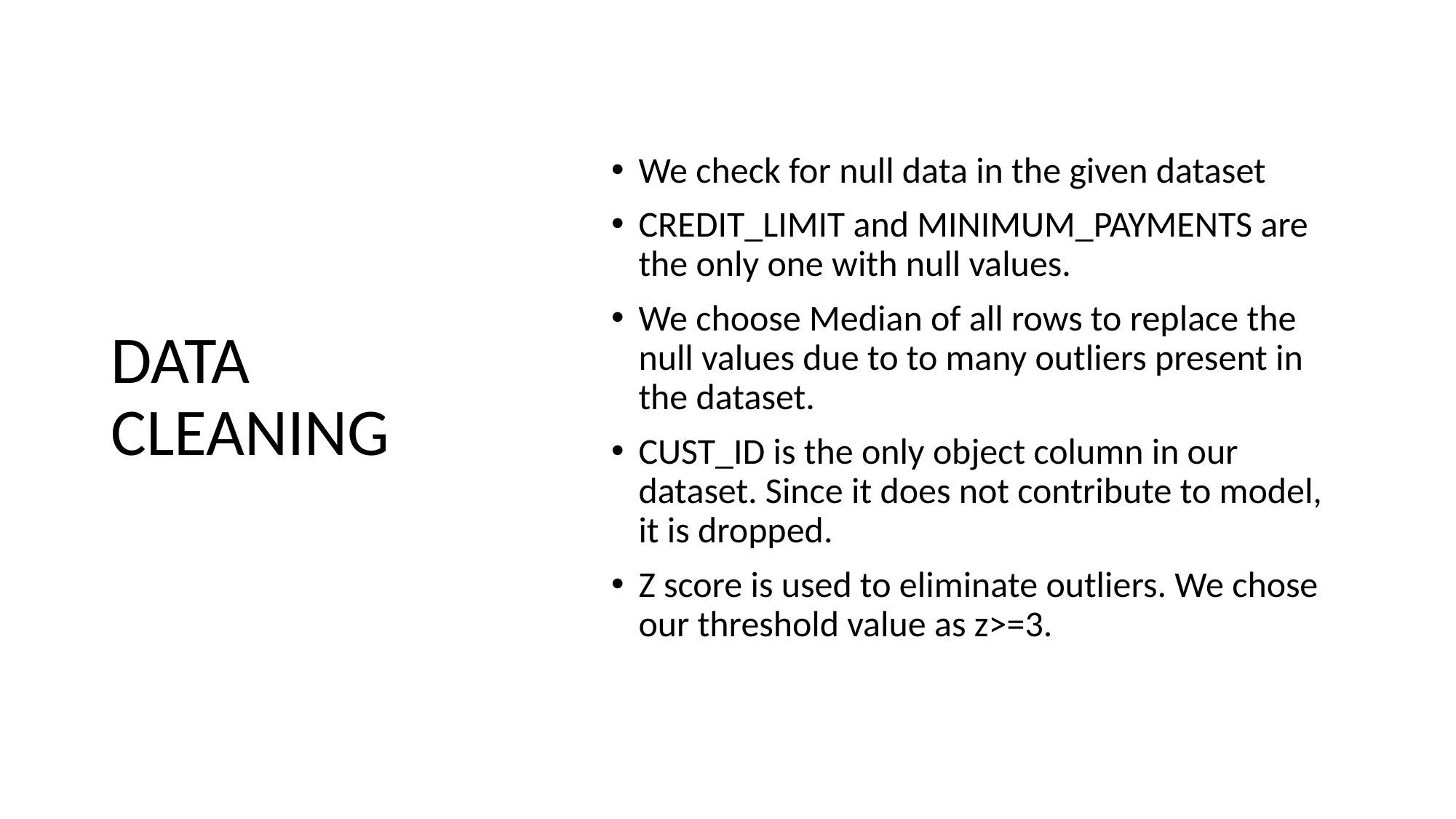

# DATA CLEANING
We check for null data in the given dataset
CREDIT_LIMIT and MINIMUM_PAYMENTS are the only one with null values.
We choose Median of all rows to replace the null values due to to many outliers present in the dataset.
CUST_ID is the only object column in our dataset. Since it does not contribute to model, it is dropped.
Z score is used to eliminate outliers. We chose our threshold value as z>=3.